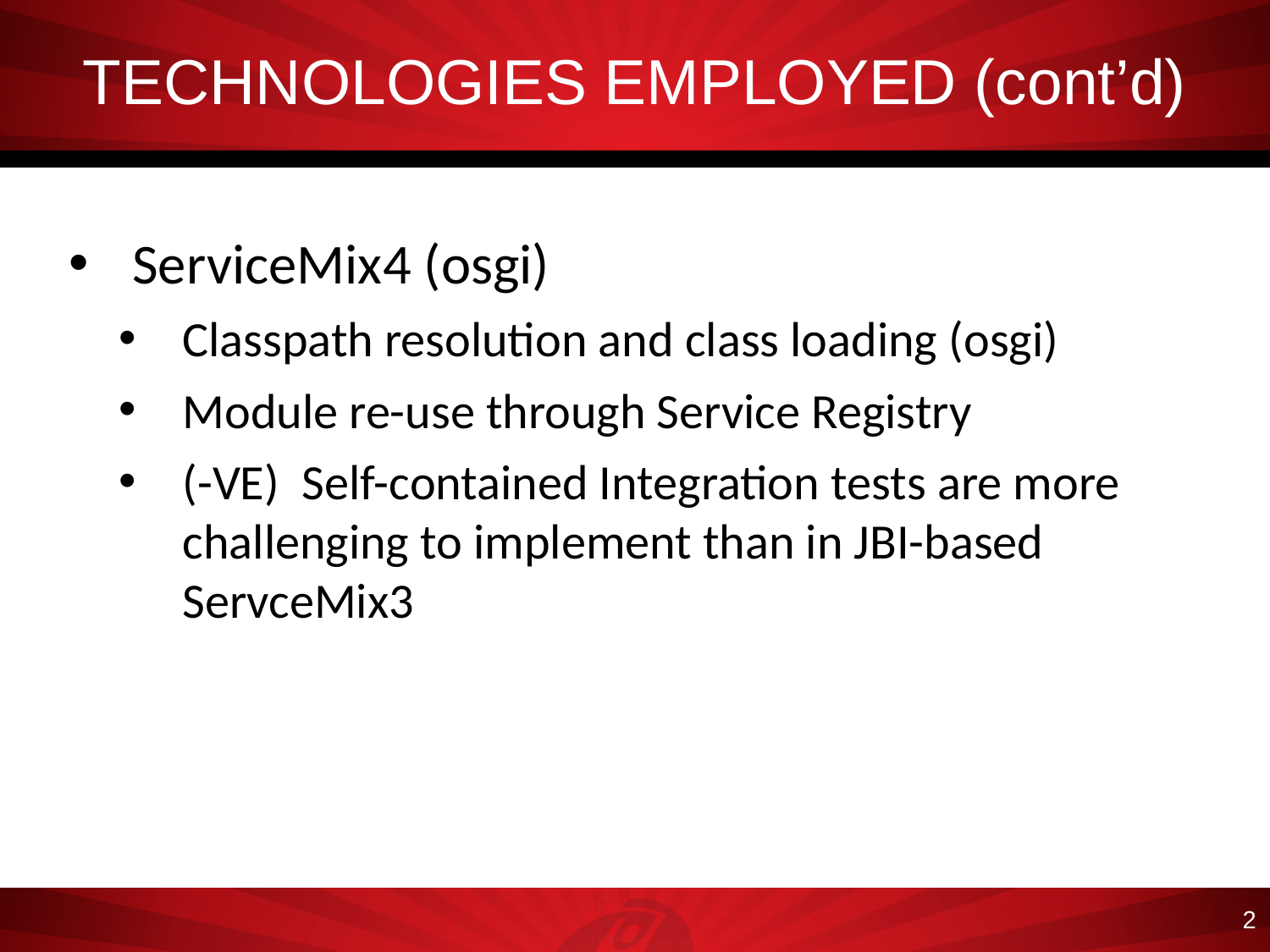

# TECHNOLOGIES EMPLOYED (cont’d)
ServiceMix4 (osgi)
Classpath resolution and class loading (osgi)
Module re-use through Service Registry
(-VE)  Self-contained Integration tests are more challenging to implement than in JBI-based ServceMix3

2